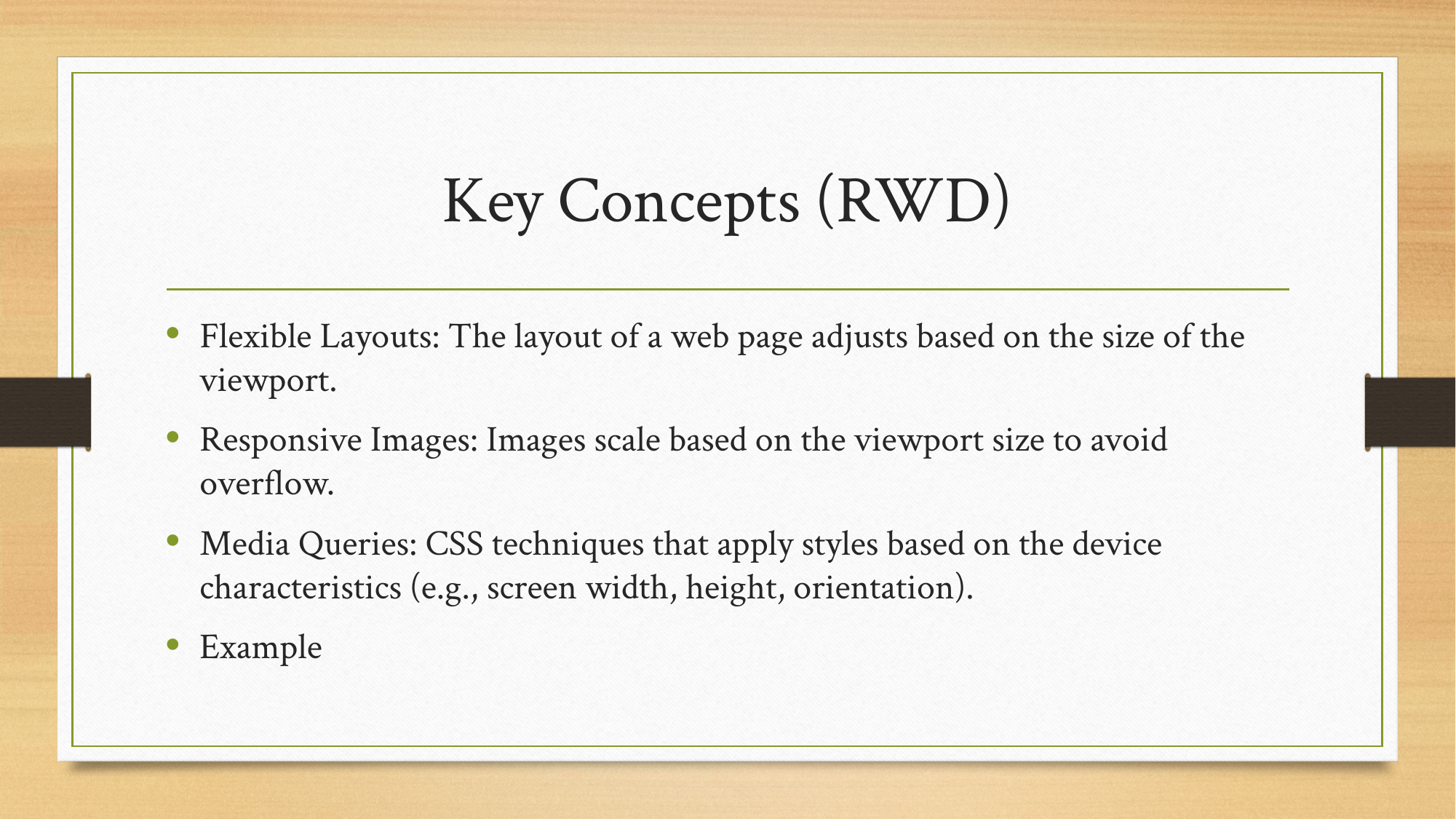

# Key Concepts (RWD)
Flexible Layouts: The layout of a web page adjusts based on the size of the viewport.
Responsive Images: Images scale based on the viewport size to avoid overflow.
Media Queries: CSS techniques that apply styles based on the device characteristics (e.g., screen width, height, orientation).
Example